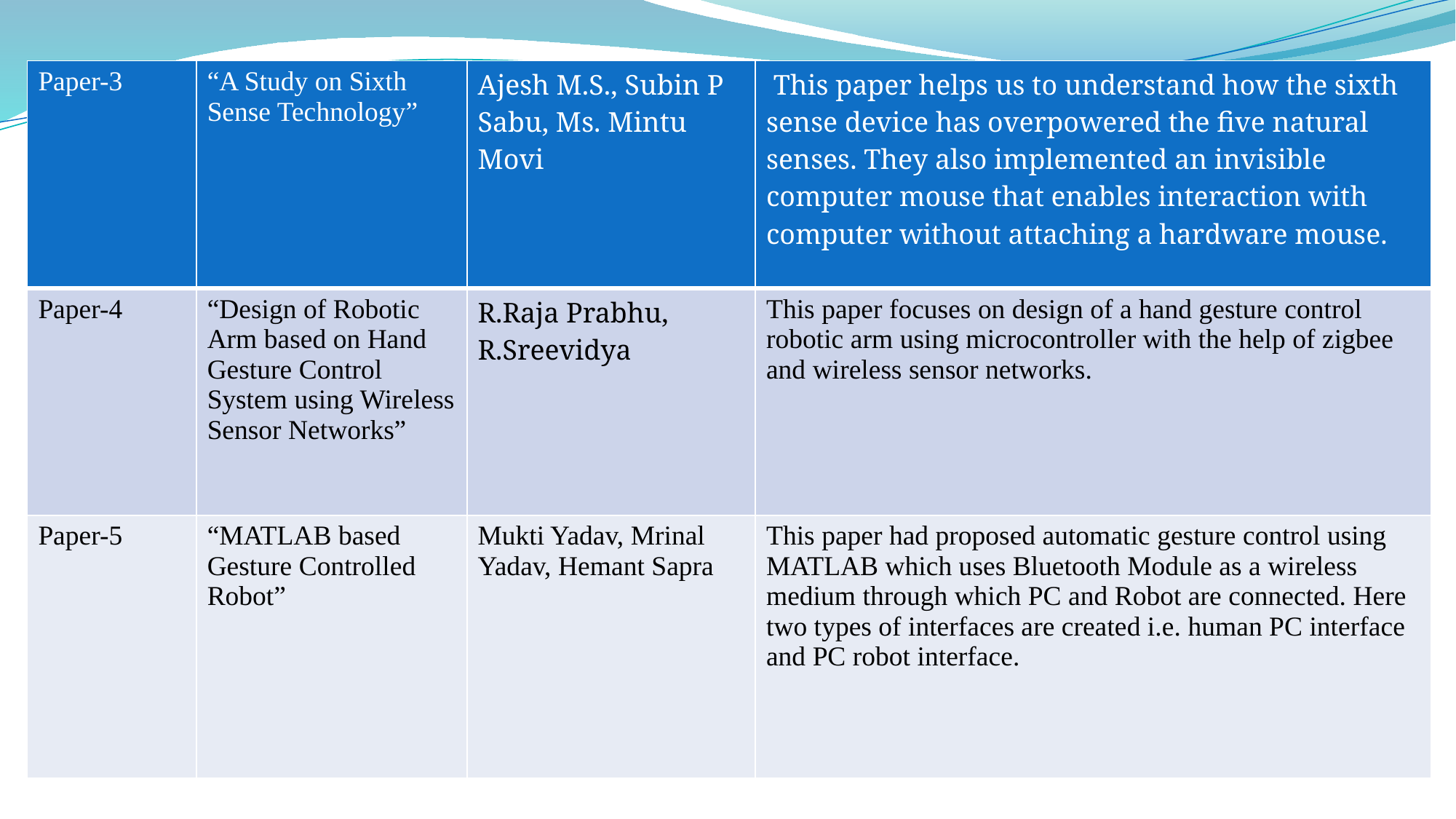

| Paper-3 | “A Study on Sixth Sense Technology” | Ajesh M.S., Subin P Sabu, Ms. Mintu Movi | This paper helps us to understand how the sixth sense device has overpowered the five natural senses. They also implemented an invisible computer mouse that enables interaction with computer without attaching a hardware mouse. |
| --- | --- | --- | --- |
| Paper-4 | “Design of Robotic Arm based on Hand Gesture Control System using Wireless Sensor Networks” | R.Raja Prabhu, R.Sreevidya | This paper focuses on design of a hand gesture control robotic arm using microcontroller with the help of zigbee and wireless sensor networks. |
| Paper-5 | “MATLAB based Gesture Controlled Robot” | Mukti Yadav, Mrinal Yadav, Hemant Sapra | This paper had proposed automatic gesture control using MATLAB which uses Bluetooth Module as a wireless medium through which PC and Robot are connected. Here two types of interfaces are created i.e. human PC interface and PC robot interface. |